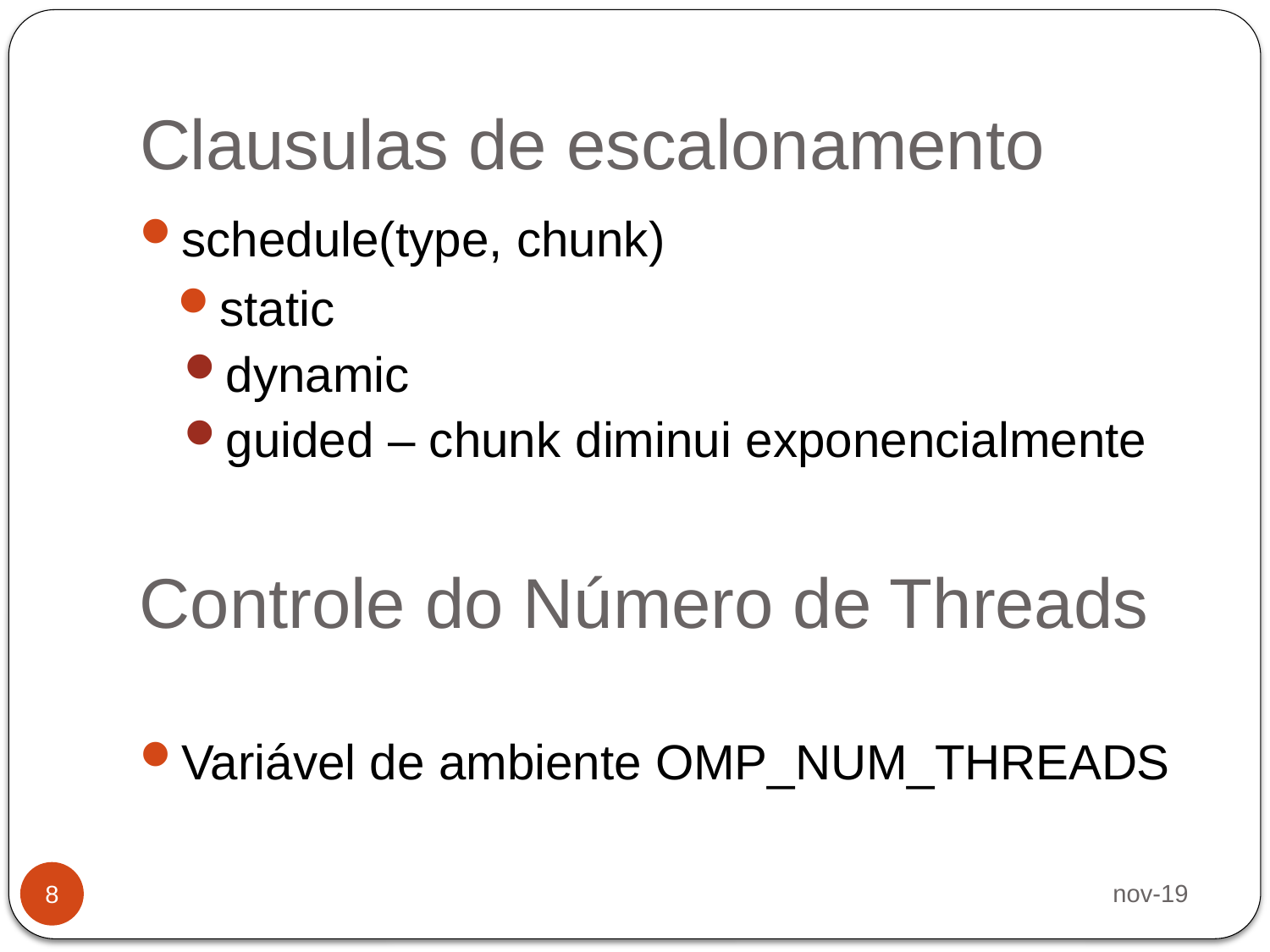

# Clausulas de escalonamento
schedule(type, chunk)
static
dynamic
guided – chunk diminui exponencialmente

Variável de ambiente OMP_NUM_THREADS
Controle do Número de Threads
nov-19
8